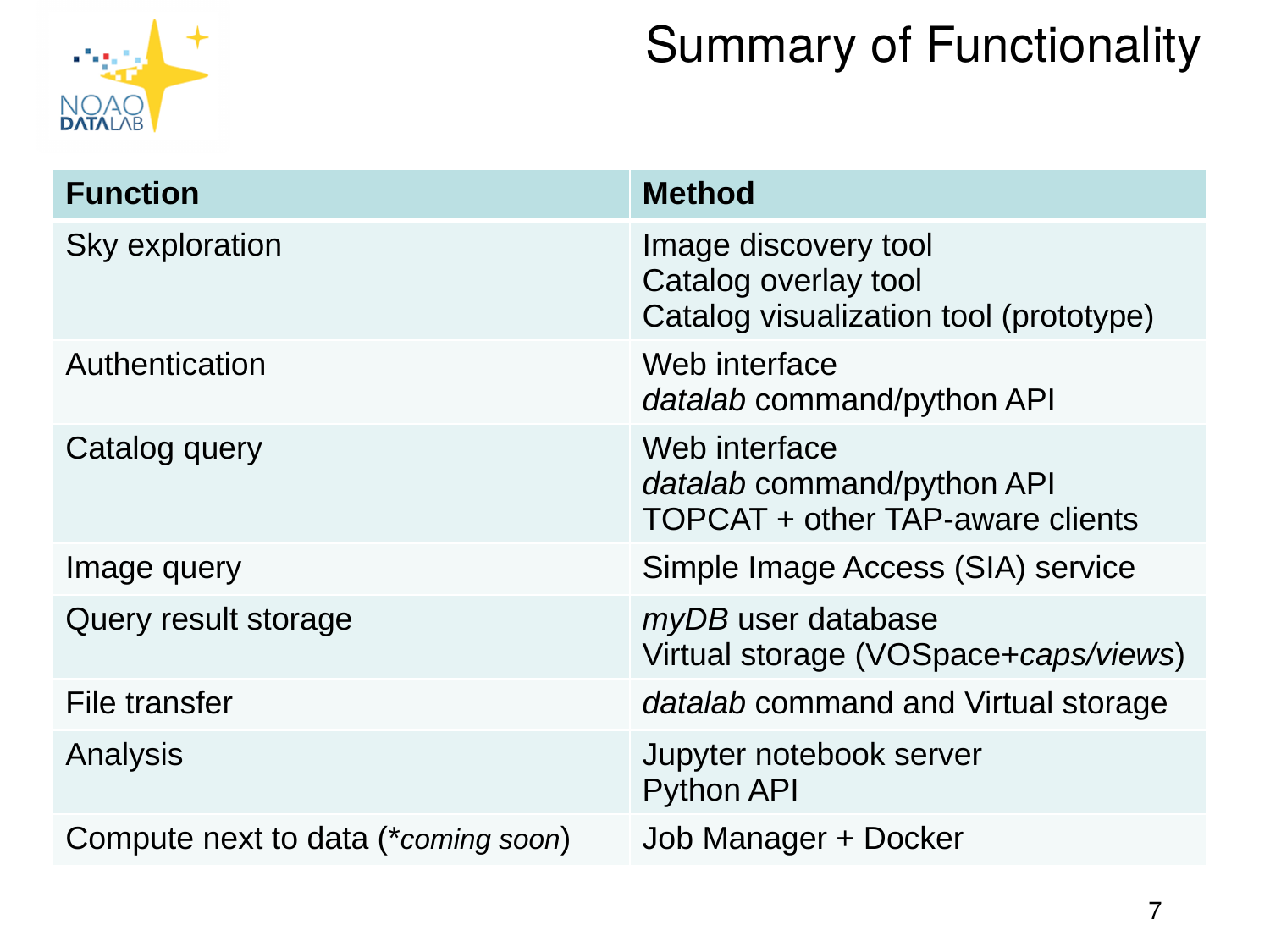

# Summary of Functionality

| Function | Method |
| --- | --- |
| Sky exploration | Image discovery tool Catalog overlay tool Catalog visualization tool (prototype) |
| Authentication | Web interface datalab command/python API |
| Catalog query | Web interface datalab command/python API TOPCAT + other TAP-aware clients |
| Image query | Simple Image Access (SIA) service |
| Query result storage | myDB user database Virtual storage (VOSpace+caps/views) |
| File transfer | datalab command and Virtual storage |
| Analysis | Jupyter notebook server Python API |
| Compute next to data (\*coming soon) | Job Manager + Docker |
7